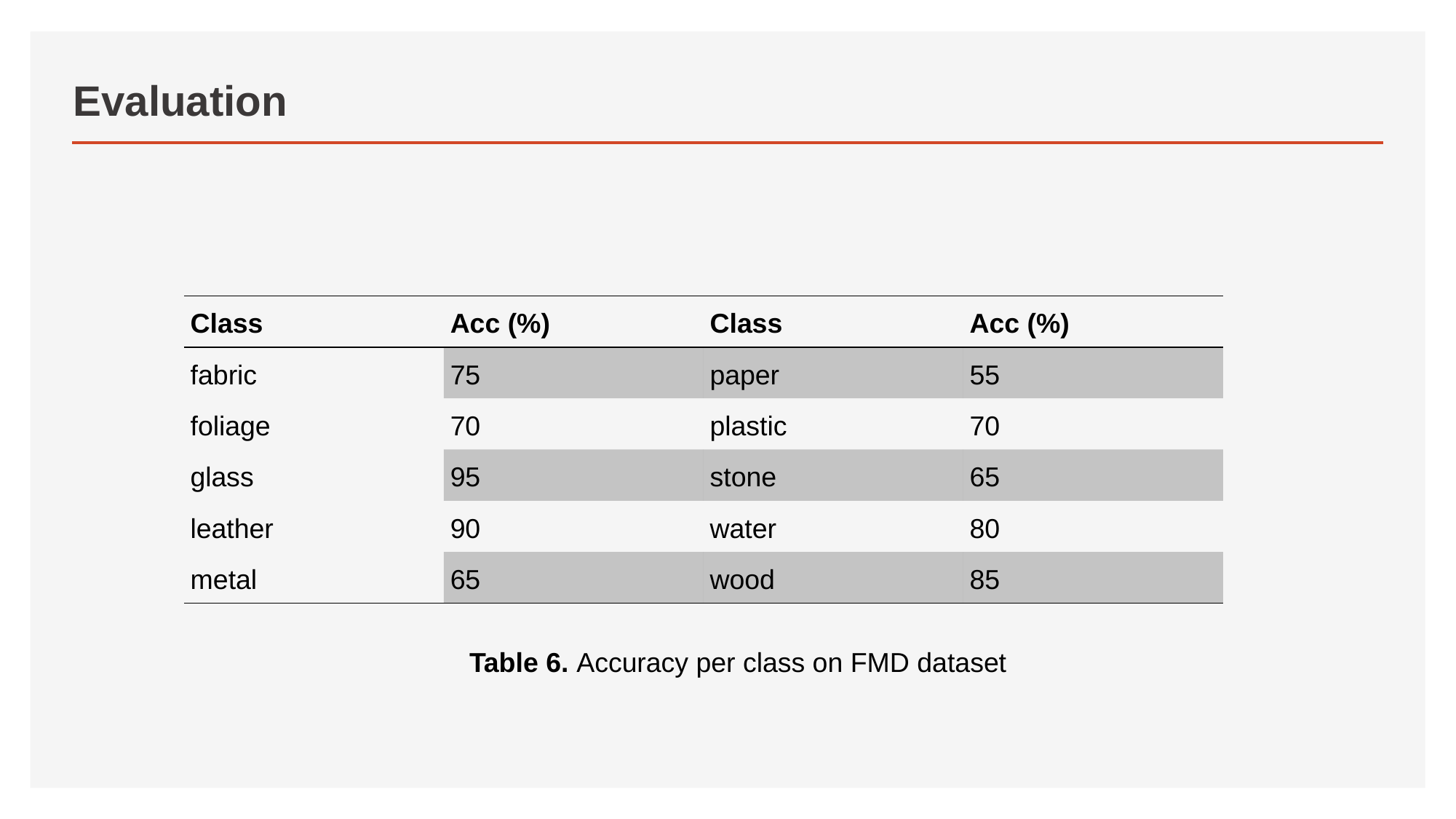

# Evaluation
| Class | Acc (%) | Class | Acc (%) |
| --- | --- | --- | --- |
| fabric | 75 | paper | 55 |
| foliage | 70 | plastic | 70 |
| glass | 95 | stone | 65 |
| leather | 90 | water | 80 |
| metal | 65 | wood | 85 |
Table 6. Accuracy per class on FMD dataset